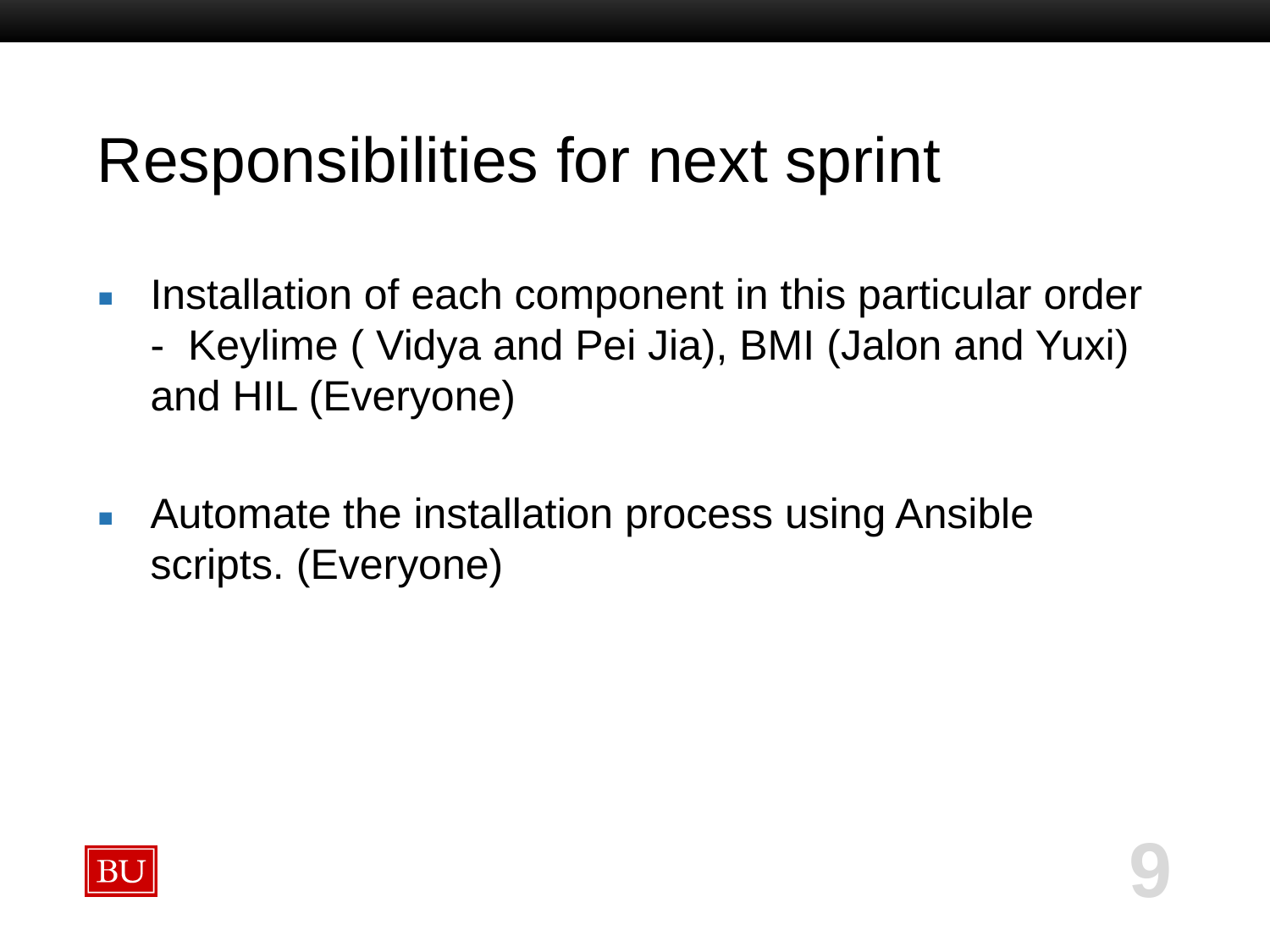

# Responsibilities for next sprint
Installation of each component in this particular order -  Keylime ( Vidya and Pei Jia), BMI (Jalon and Yuxi) and HIL (Everyone)

Automate the installation process using Ansible scripts. (Everyone)

9